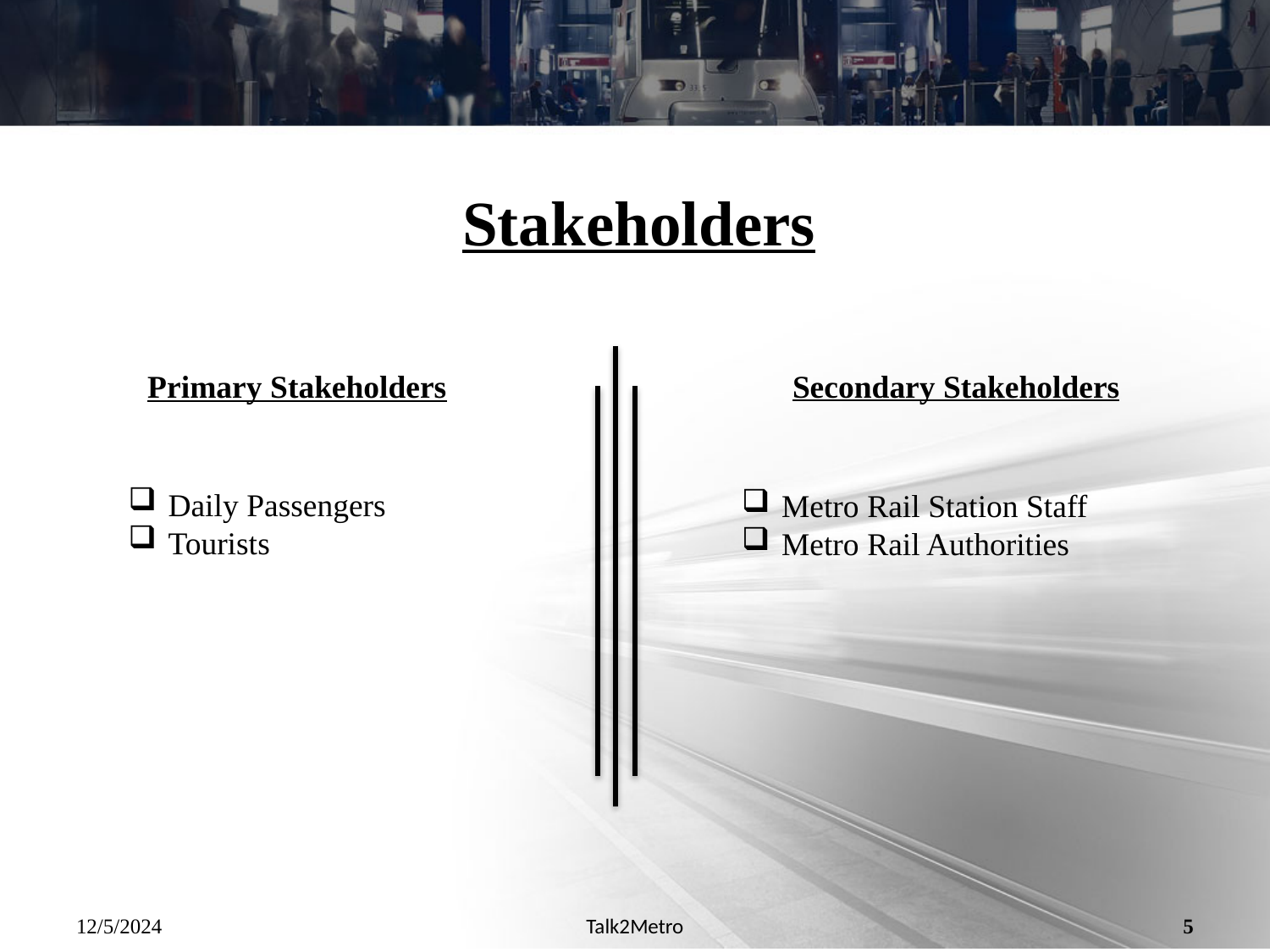

Stakeholders
Secondary Stakeholders
Primary Stakeholders
Daily Passengers
Tourists

Metro Rail Station Staff
Metro Rail Authorities

12/5/2024
Talk2Metro
5